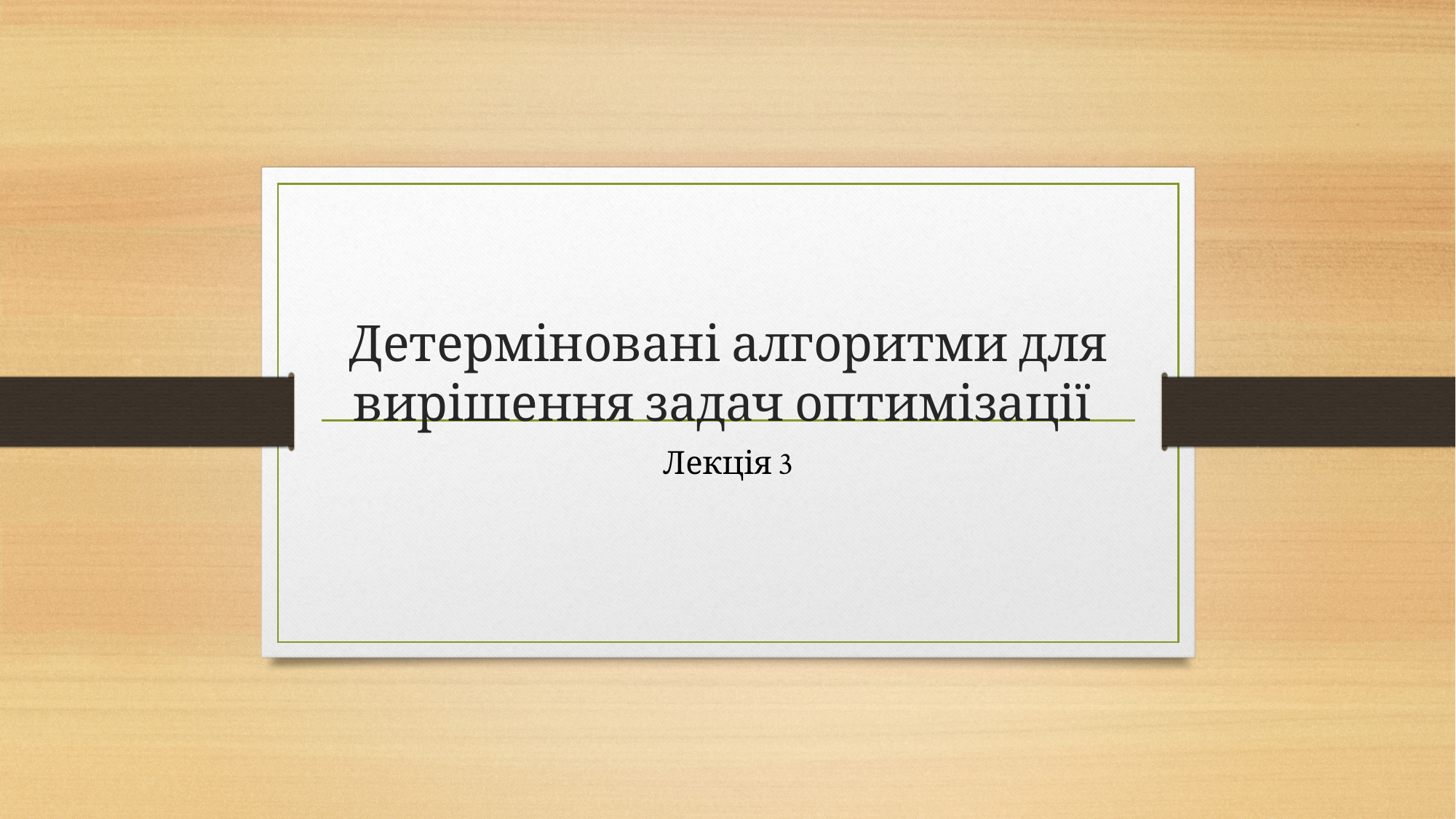

# Детерміновані алгоритми для вирішення задач оптимізації
Лекція 3